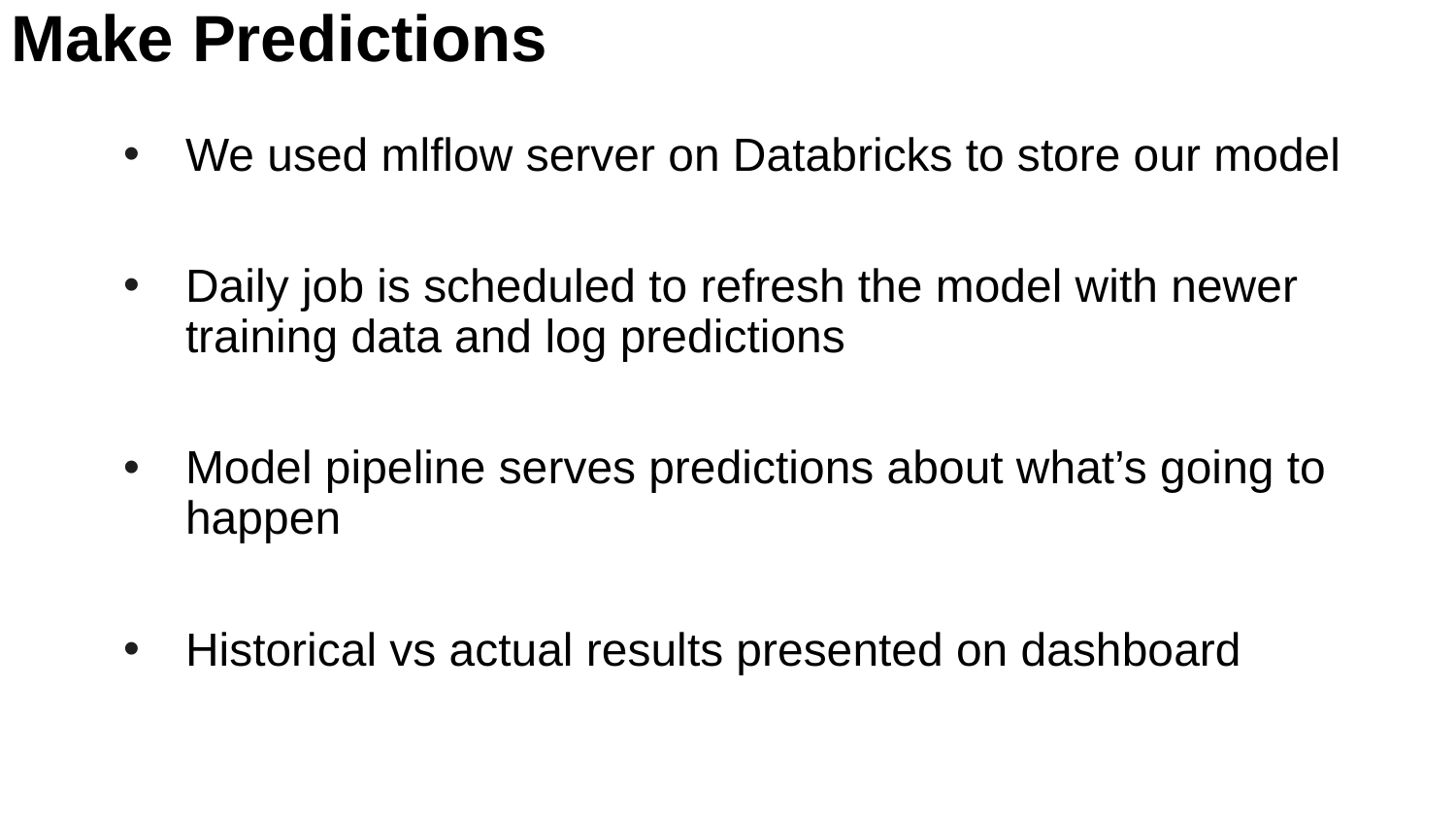

# Make Predictions
We used mlflow server on Databricks to store our model

Daily job is scheduled to refresh the model with newer training data and log predictions

Model pipeline serves predictions about what’s going to happen

Historical vs actual results presented on dashboard